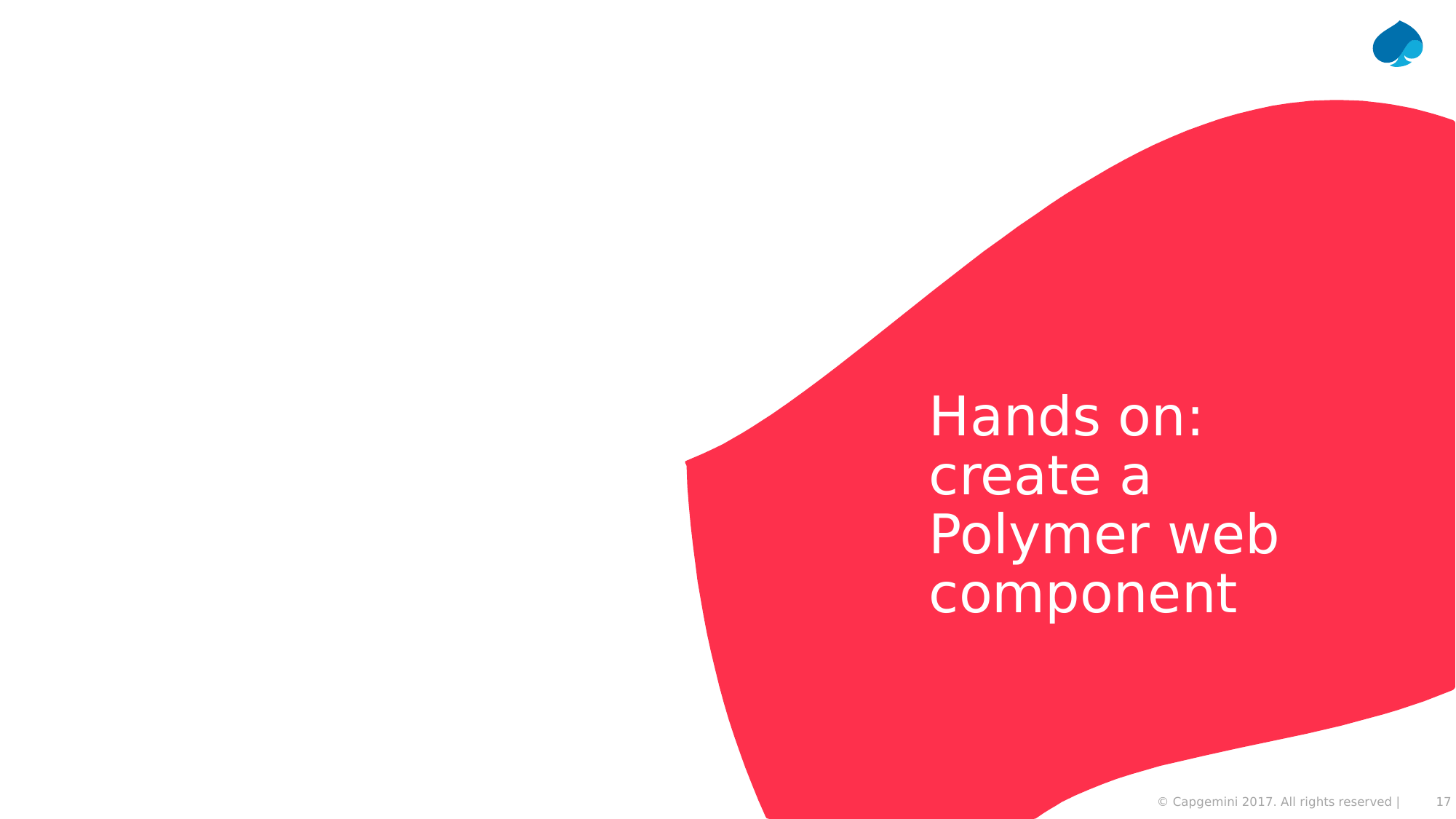

Hands on: create a Polymer web component